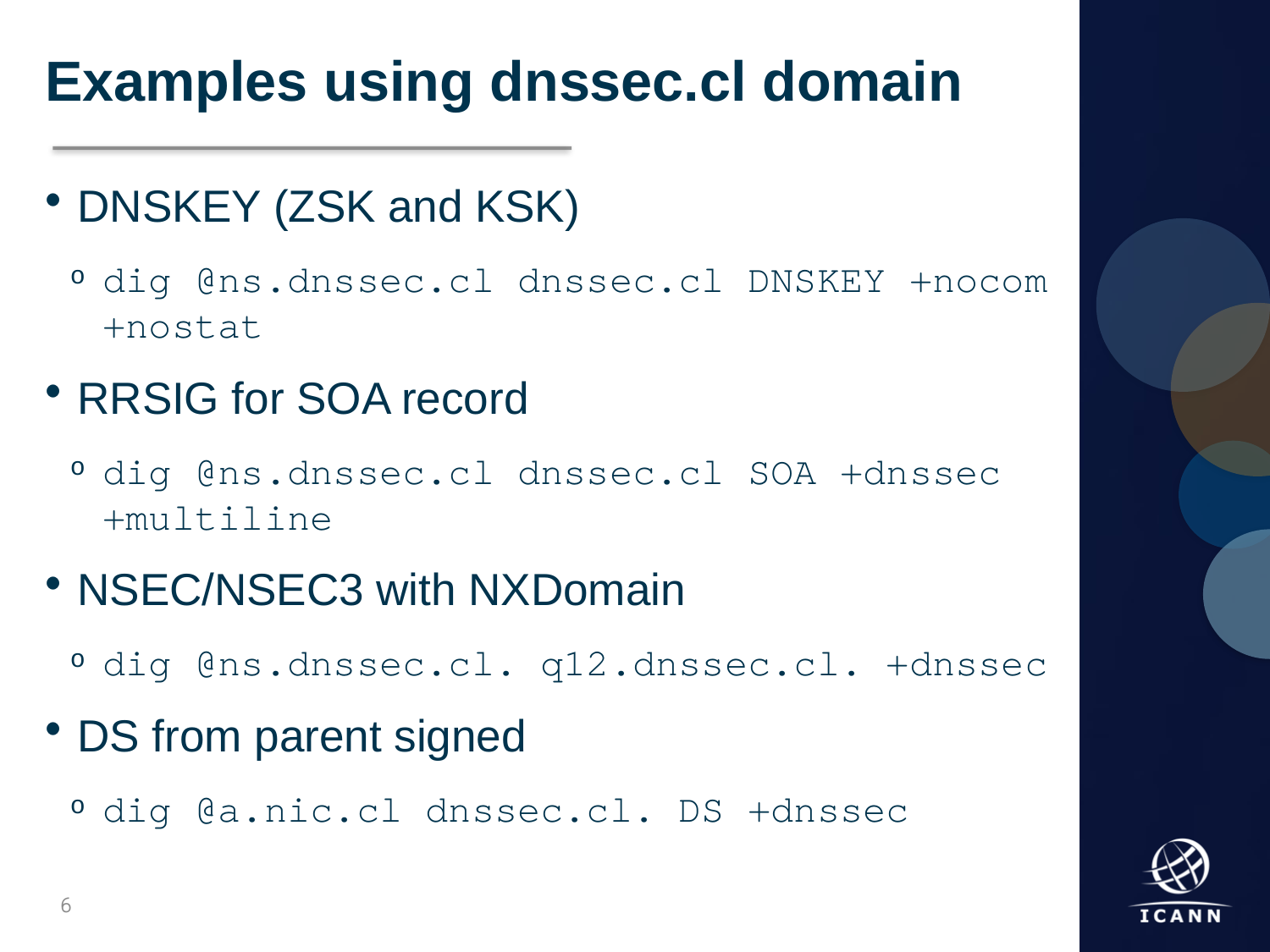

Examples using dnssec.cl domain
DNSKEY (ZSK and KSK)
dig @ns.dnssec.cl dnssec.cl DNSKEY +nocom +nostat
RRSIG for SOA record
dig @ns.dnssec.cl dnssec.cl SOA +dnssec +multiline
NSEC/NSEC3 with NXDomain
dig @ns.dnssec.cl. q12.dnssec.cl. +dnssec
DS from parent signed
dig @a.nic.cl dnssec.cl. DS +dnssec
6